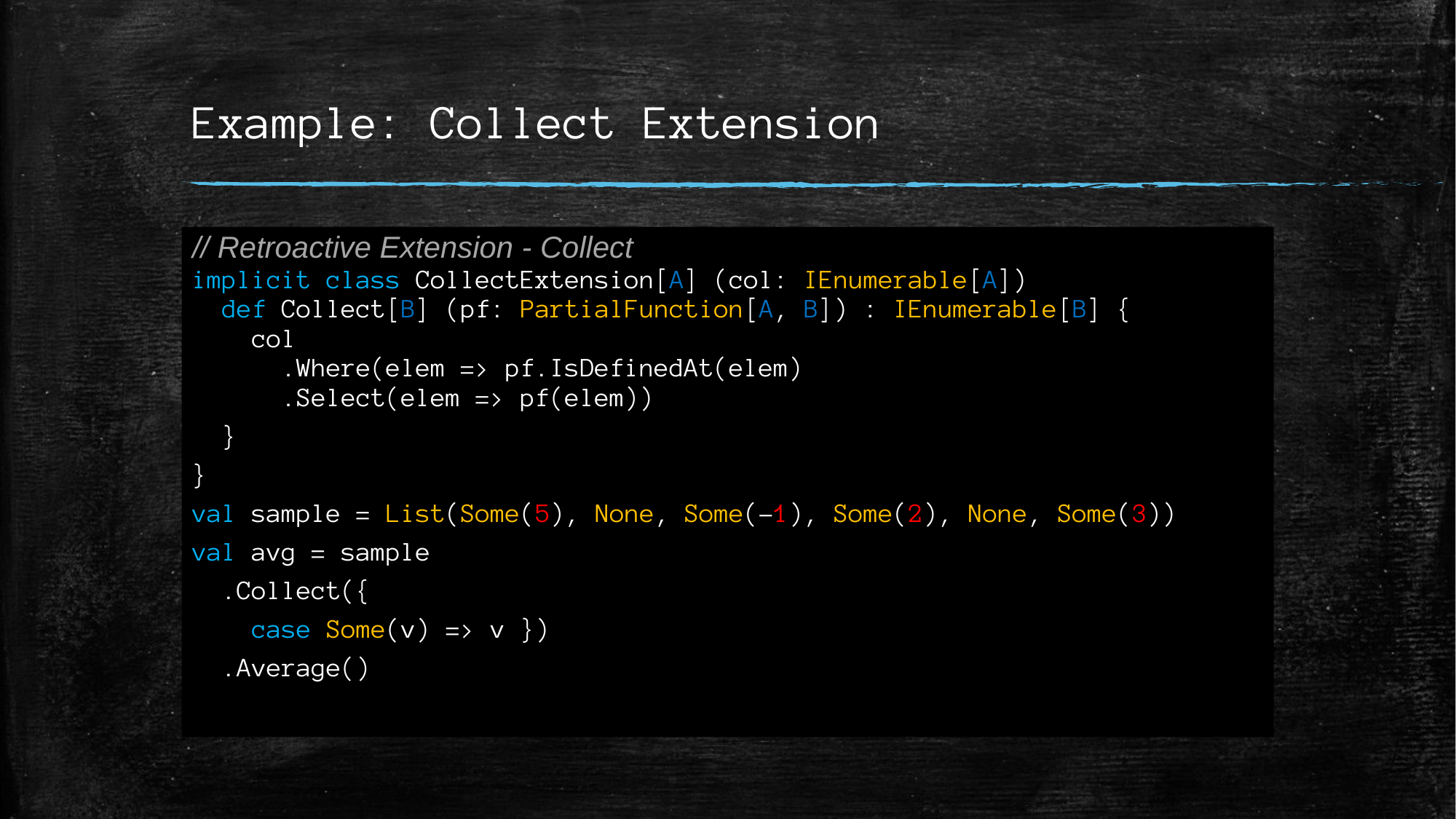

# Example: Collect Extension
// Retroactive Extension - Collect
implicit class CollectExtension[A] (col: IEnumerable[A])
  def Collect[B] (pf: PartialFunction[A, B]) : IEnumerable[B] {
    col
      .Where(elem => pf.IsDefinedAt(elem)
      .Select(elem => pf(elem))
  }
}
val sample = List(Some(5), None, Some(-1), Some(2), None, Some(3))
val avg = sample
  .Collect({
    case Some(v) => v })
  .Average()
Add your first bullet point here
Add your second bullet point here
Add your third bullet point here